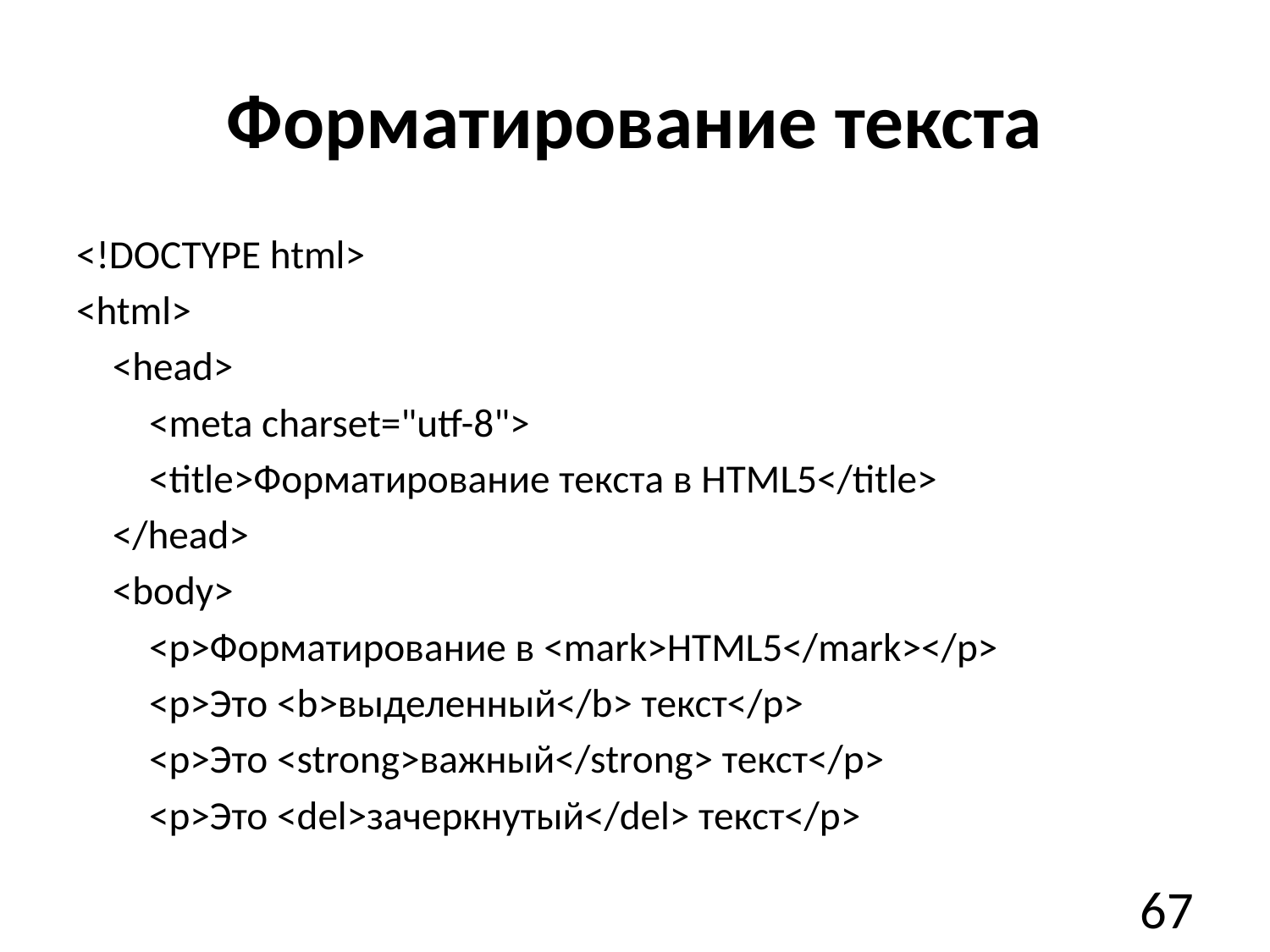

# Форматирование текста
<!DOCTYPE html>
<html>
    <head>
        <meta charset="utf-8">
        <title>Форматирование текста в HTML5</title>
    </head>
    <body>
        <p>Форматирование в <mark>HTML5</mark></p>
        <p>Это <b>выделенный</b> текст</p>
        <p>Это <strong>важный</strong> текст</p>
        <p>Это <del>зачеркнутый</del> текст</p>
67